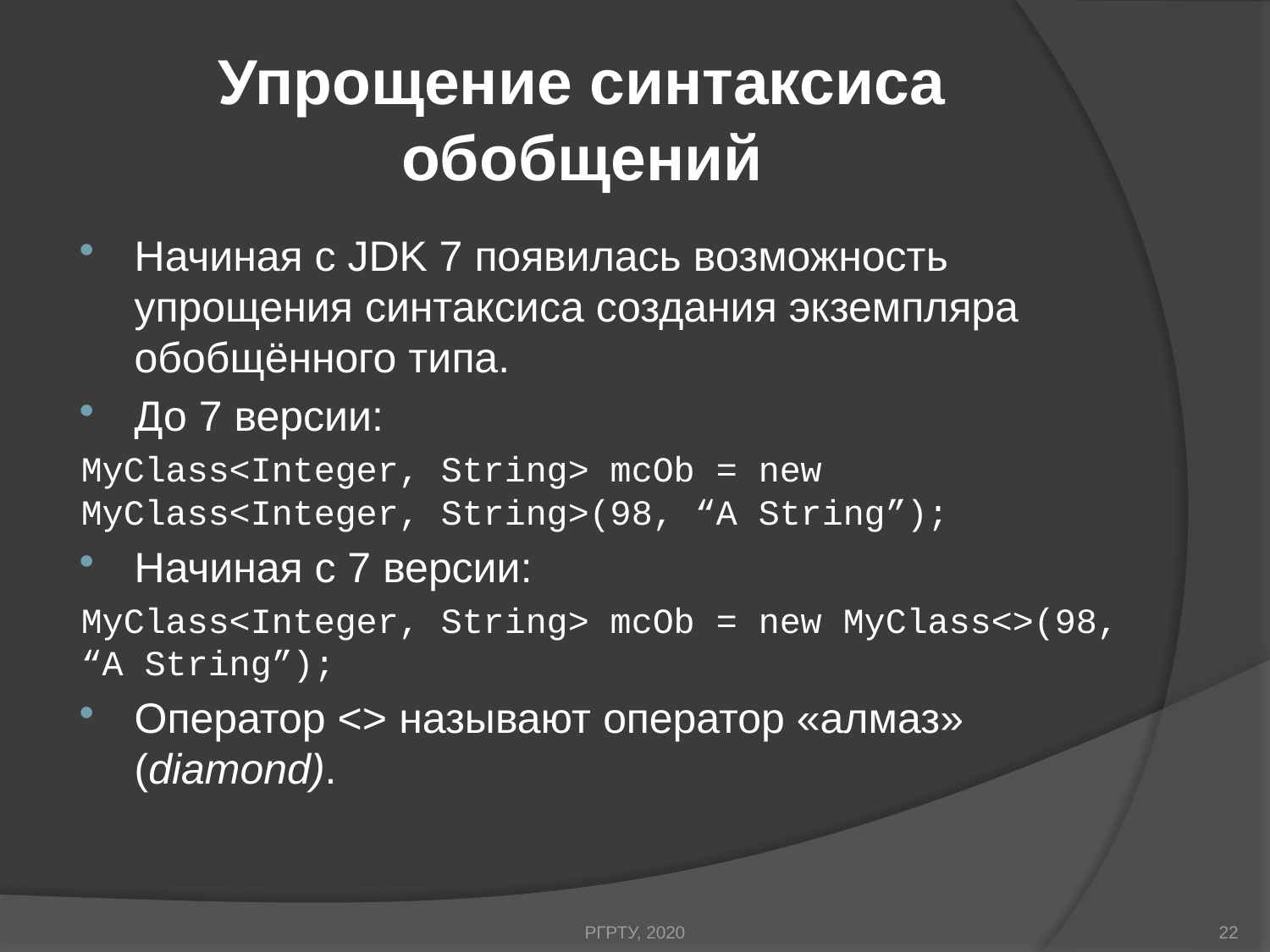

# Упрощение синтаксиса обобщений
Начиная с JDK 7 появилась возможность упрощения синтаксиса создания экземпляра обобщённого типа.
До 7 версии:
MyClass<Integer, String> mcOb = new MyClass<Integer, String>(98, “A String”);
Начиная с 7 версии:
MyClass<Integer, String> mcOb = new MyClass<>(98, “A String”);
Оператор <> называют оператор «алмаз» (diamond).

РГРТУ, 2020
22